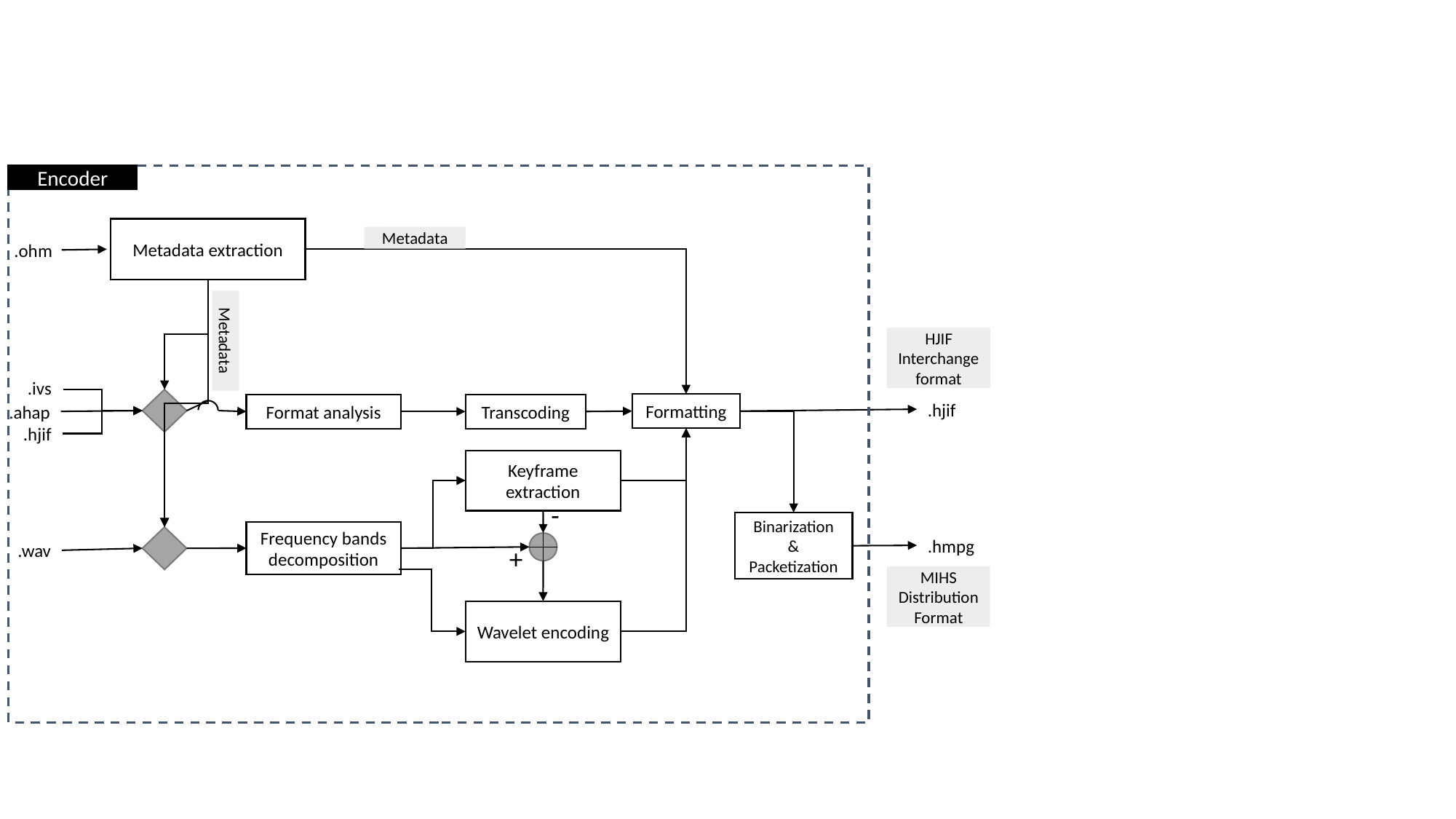

Encoder

Metadata extraction
Metadata
Metadata
.ohm
Metadata
HJIF Interchange format
.ivs

.hjif
Formatting
Format analysis
Transcoding
.ahap

.hjif
Keyframe extraction
-
Binarization
&
Packetization
Frequency bands decomposition

.hmpg

.wav
+
MIHS Distribution Format
Wavelet encoding